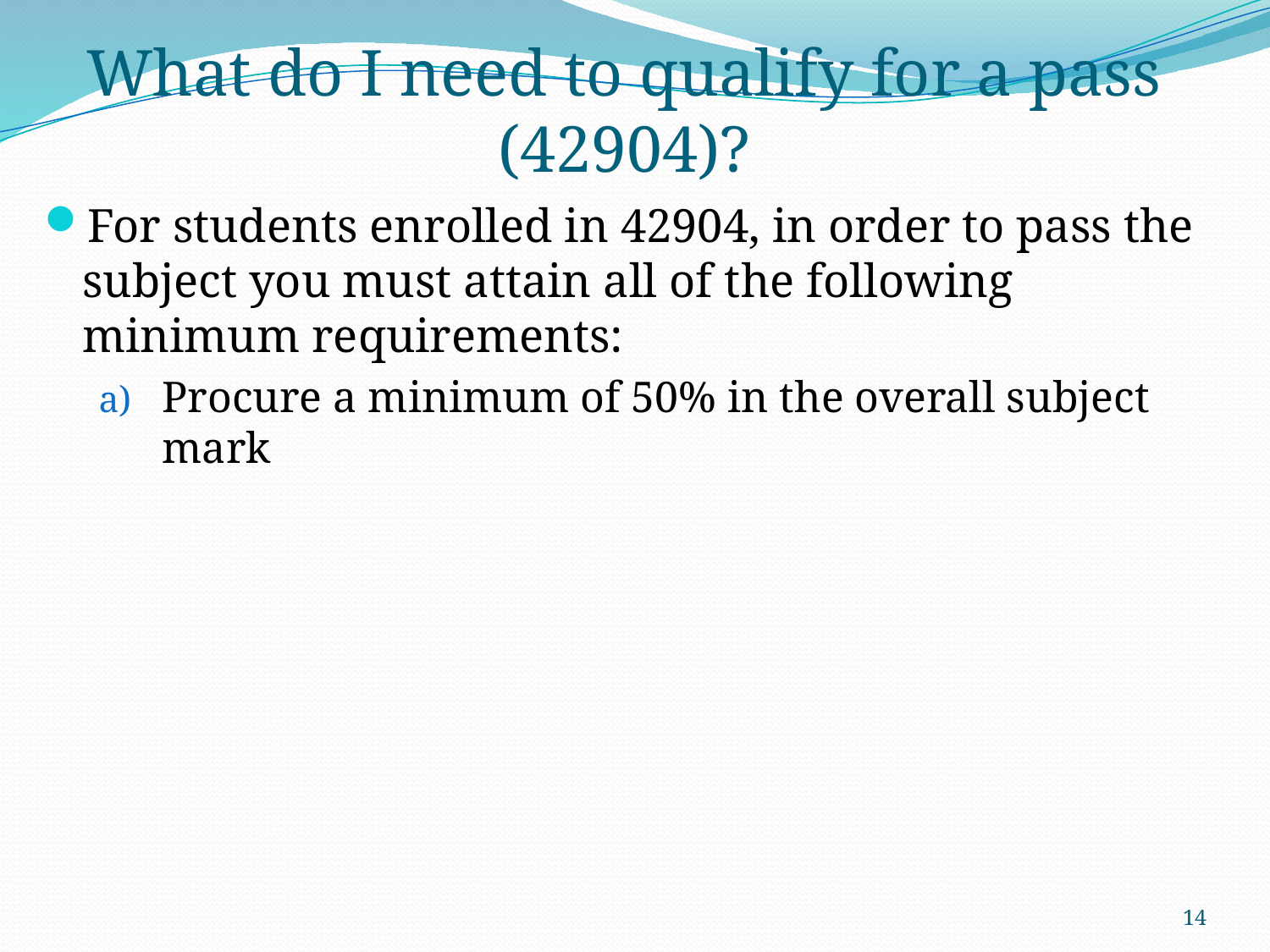

# What do I need to qualify for a pass (42904)?
For students enrolled in 42904, in order to pass the subject you must attain all of the following minimum requirements:
Procure a minimum of 50% in the overall subject mark

14